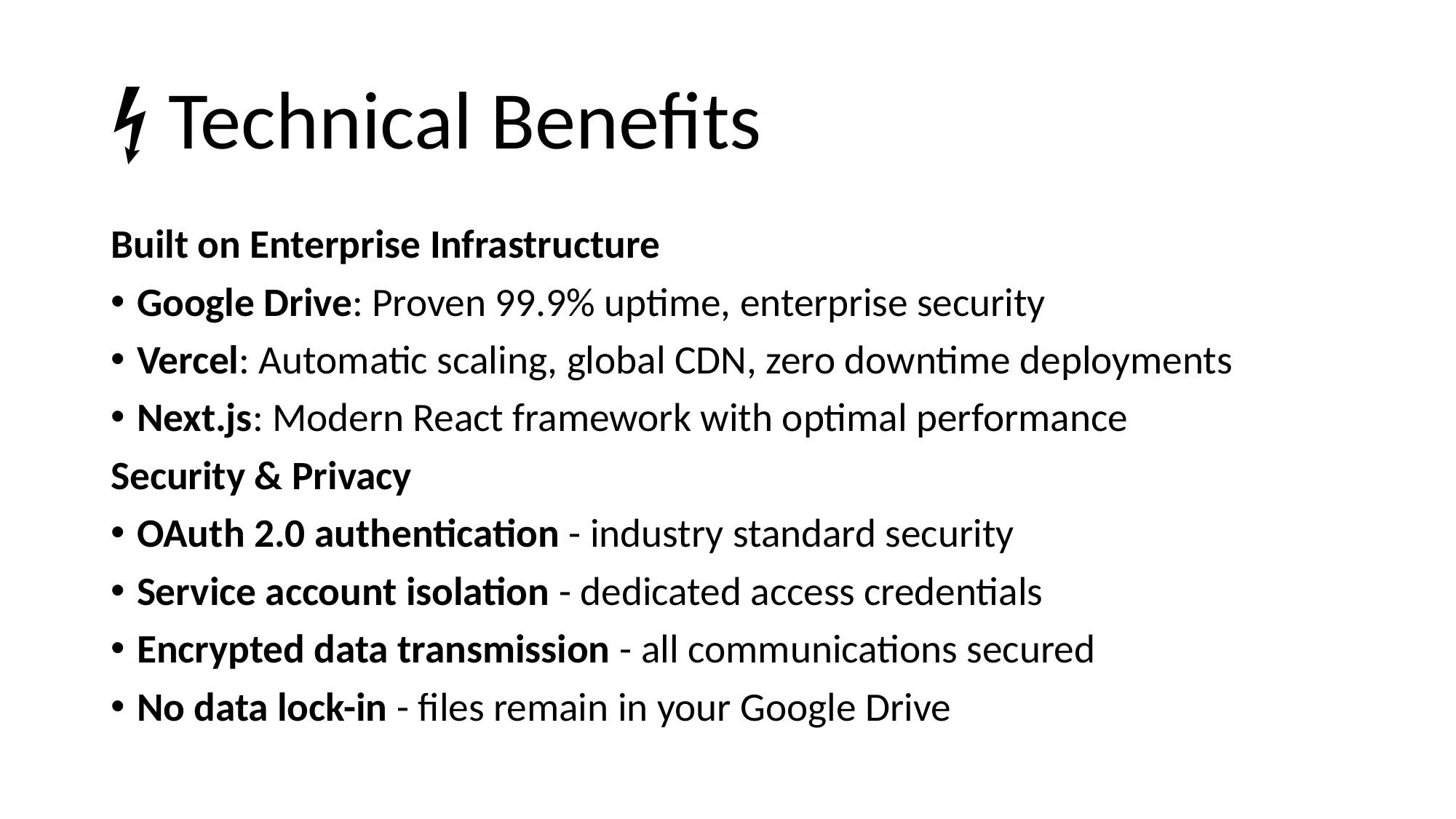

# ⚡ Technical Benefits
Built on Enterprise Infrastructure
Google Drive: Proven 99.9% uptime, enterprise security
Vercel: Automatic scaling, global CDN, zero downtime deployments
Next.js: Modern React framework with optimal performance
Security & Privacy
OAuth 2.0 authentication - industry standard security
Service account isolation - dedicated access credentials
Encrypted data transmission - all communications secured
No data lock-in - files remain in your Google Drive